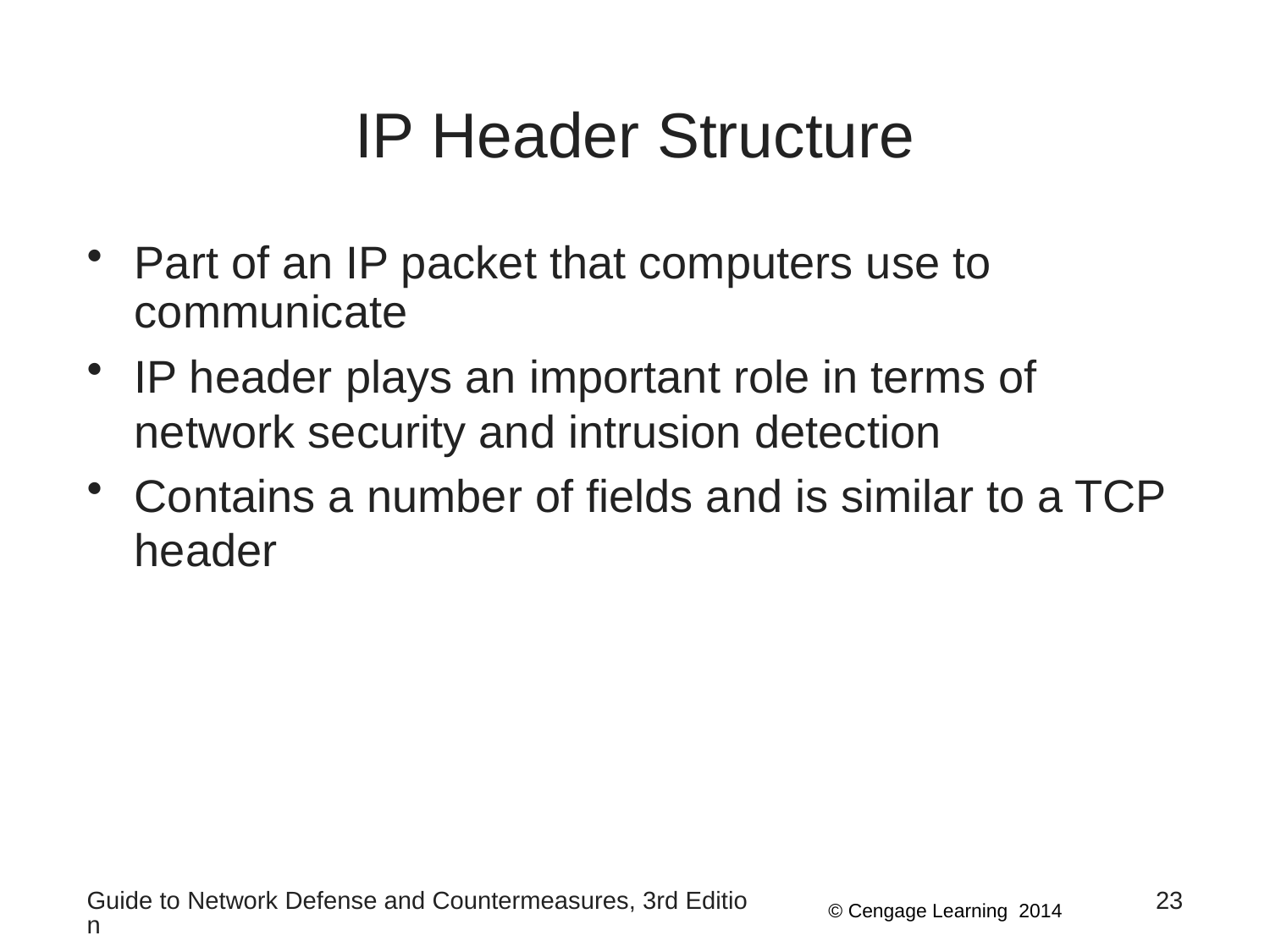

# IP Header Structure
Part of an IP packet that computers use to communicate
IP header plays an important role in terms of network security and intrusion detection
Contains a number of fields and is similar to a TCP header

Guide to Network Defense and Countermeasures, 3rd Edition
23